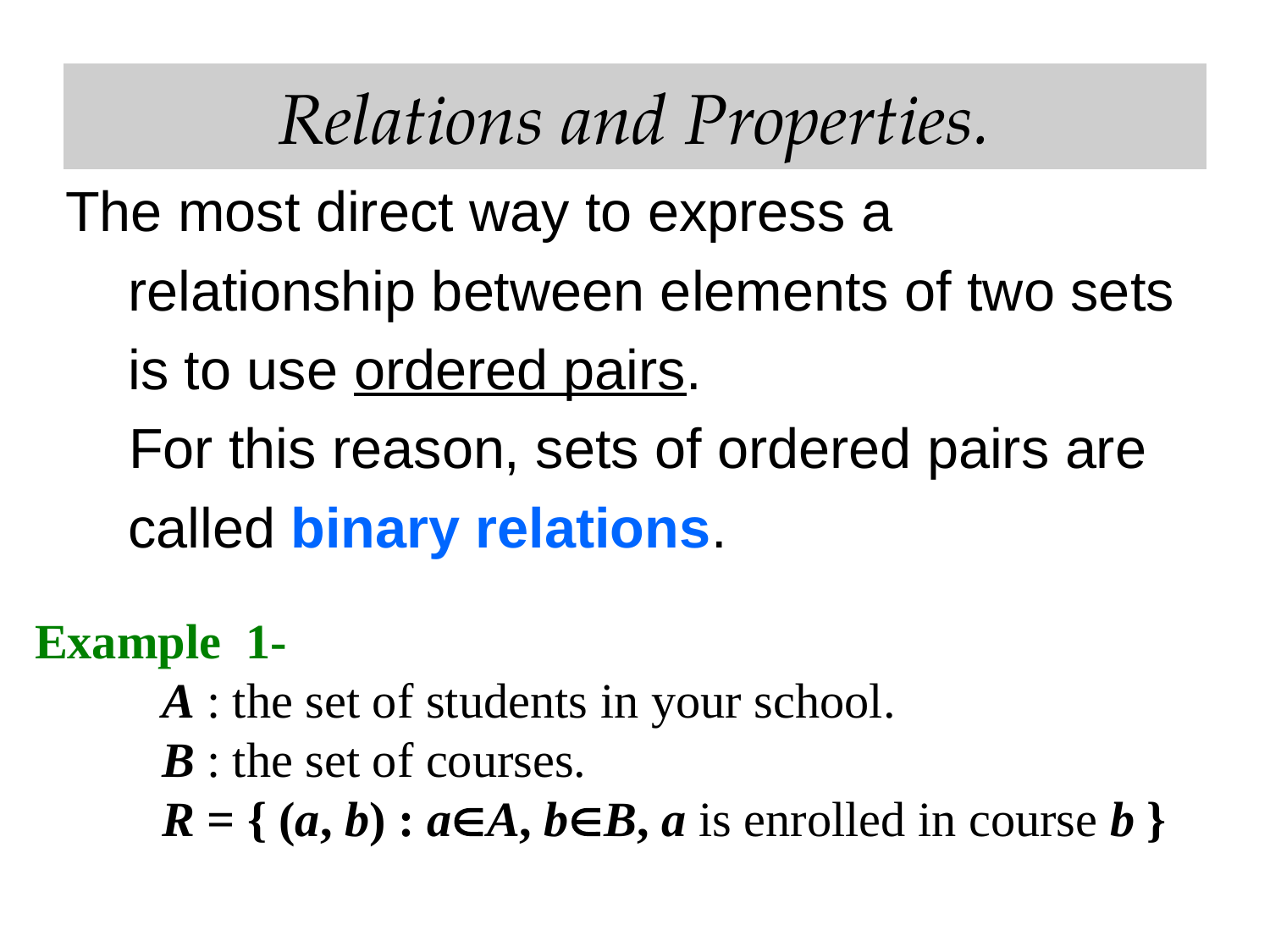

# Relations and Properties.
The most direct way to express a
    relationship between elements of two sets
    is to use ordered pairs.
	 For this reason, sets of ordered pairs are
    called binary relations.
Example  1-
	A : the set of students in your school.
	B : the set of courses.
	R = { (a, b) : a∈A, b∈B, a is enrolled in course b }